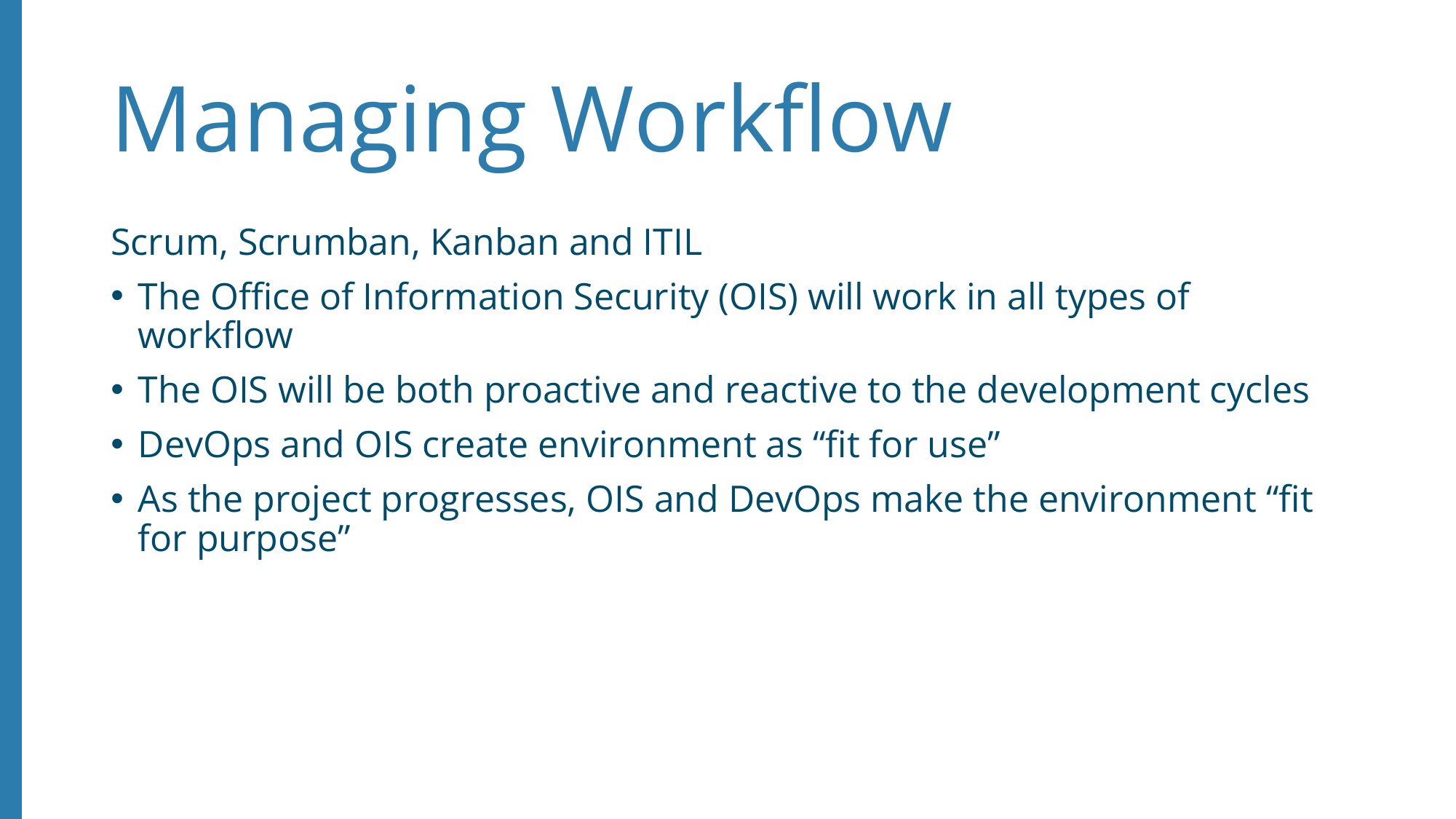

# Managing Workflow
Scrum, Scrumban, Kanban and ITIL
The Office of Information Security (OIS) will work in all types of workflow
The OIS will be both proactive and reactive to the development cycles
DevOps and OIS create environment as “fit for use”
As the project progresses, OIS and DevOps make the environment “fit for purpose”